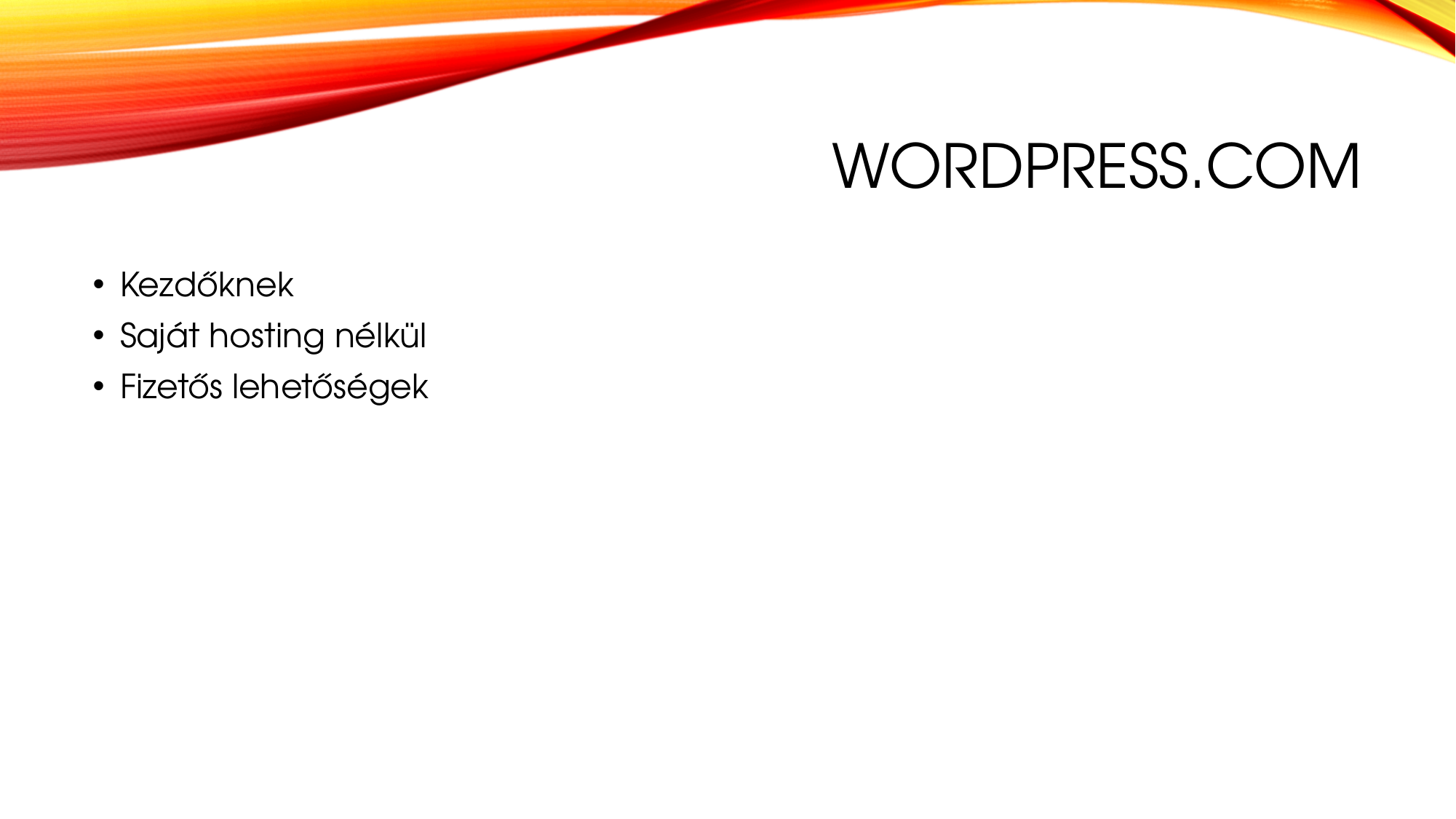

# wordPress.com
Kezdőknek
Saját hosting nélkül
Fizetős lehetőségek